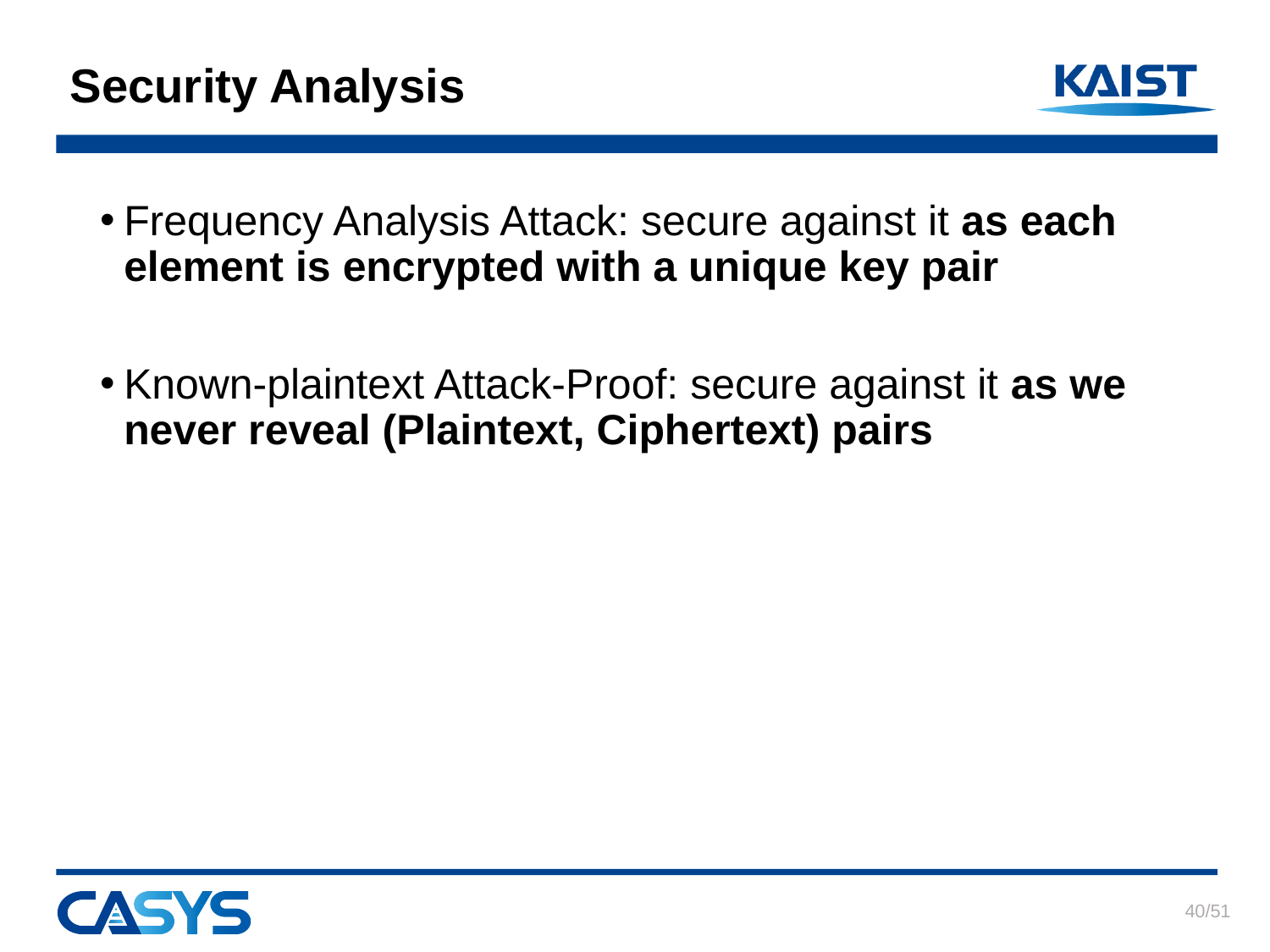

# Security Analysis
Frequency Analysis Attack: secure against it as each element is encrypted with a unique key pair

Known-plaintext Attack-Proof: secure against it as we never reveal (Plaintext, Ciphertext) pairs

40/51